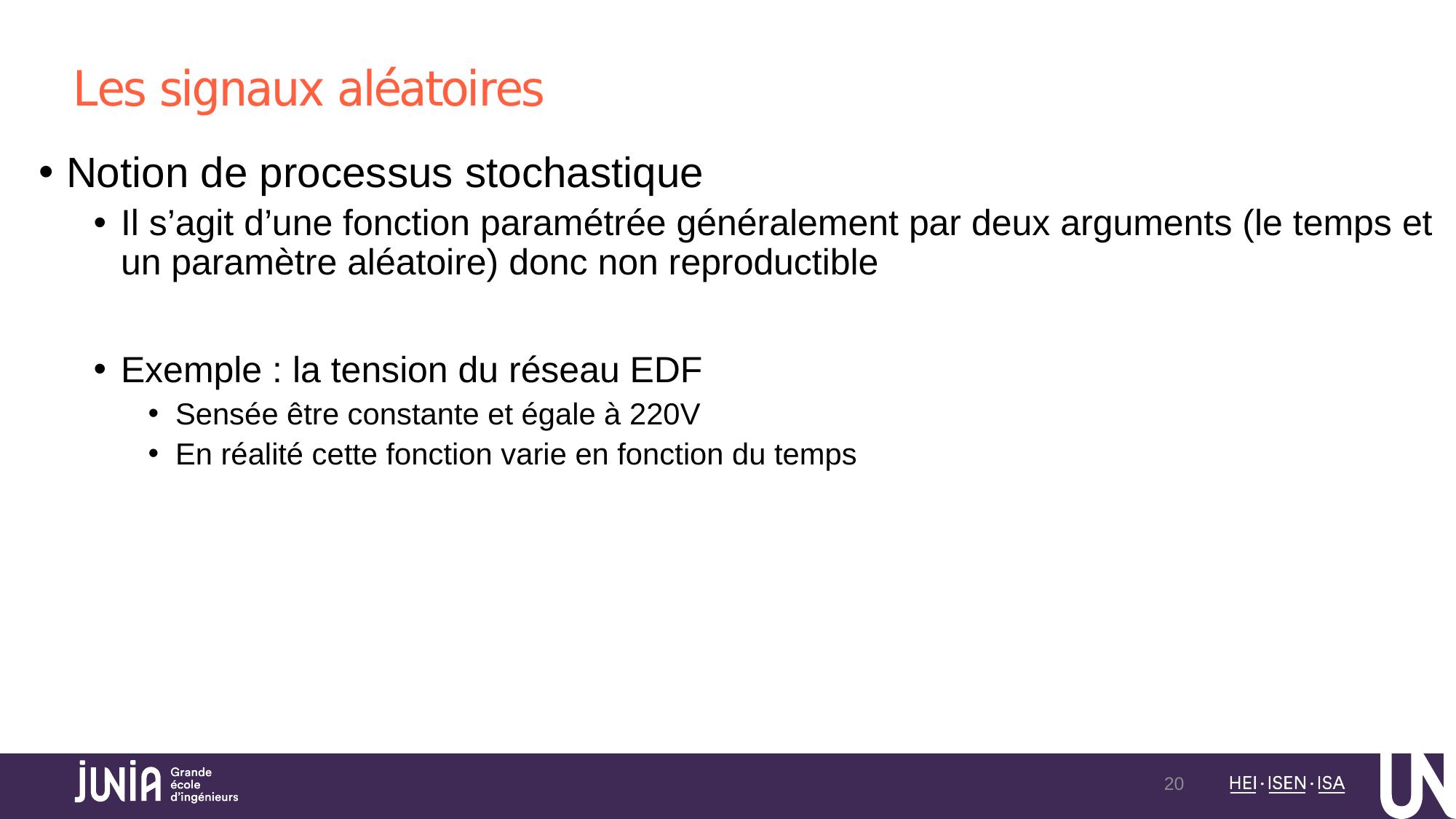

# Les signaux aléatoires
Notion de processus stochastique
Il s’agit d’une fonction paramétrée généralement par deux arguments (le temps et un paramètre aléatoire) donc non reproductible

Exemple : la tension du réseau EDF
Sensée être constante et égale à 220V
En réalité cette fonction varie en fonction du temps

20